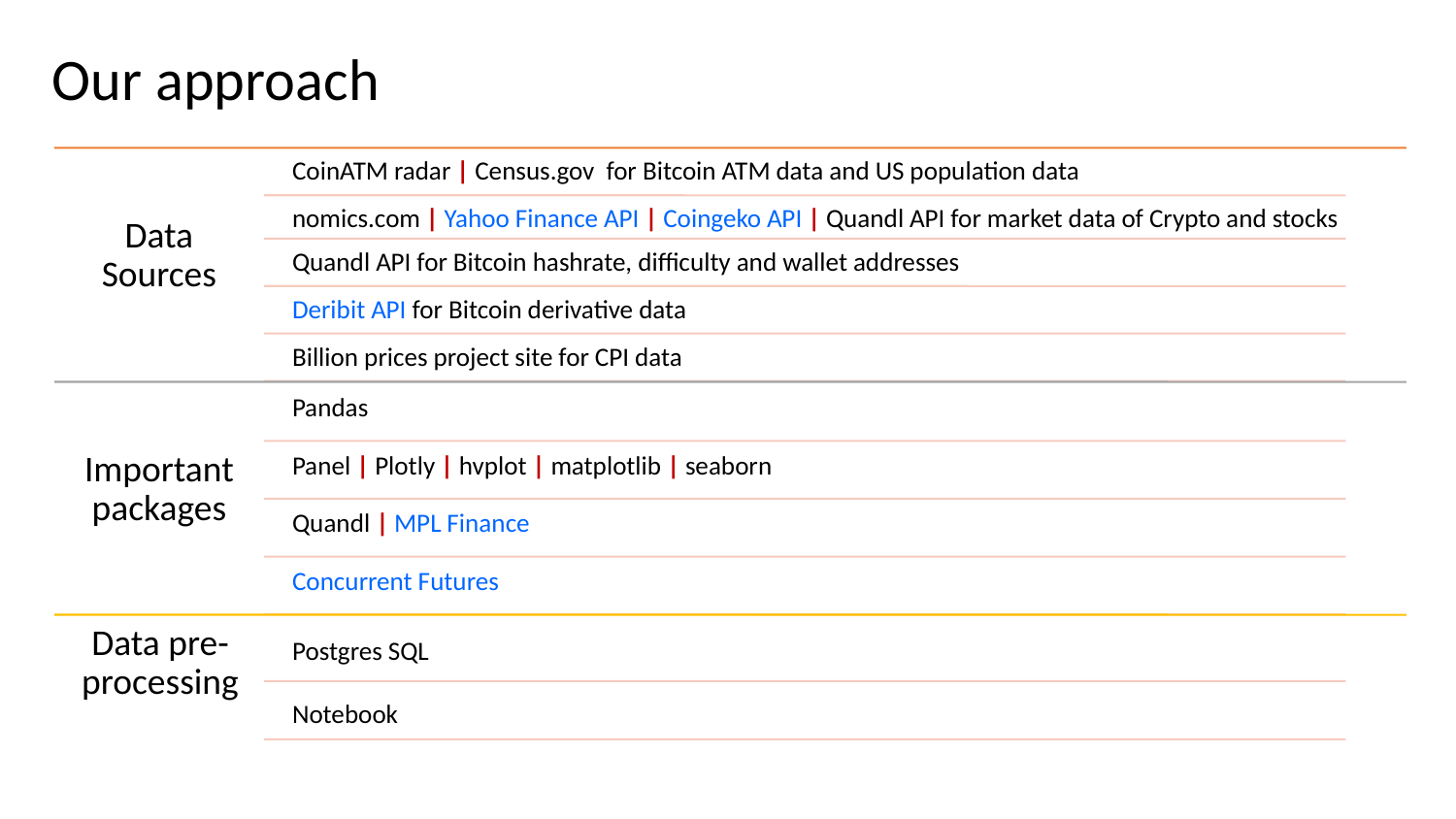

# Our approach

Data Sources
CoinATM radar | Census.gov  for Bitcoin ATM data and US population data
nomics.com | Yahoo Finance API | Coingeko API | Quandl API for market data of Crypto and stocks
Quandl API for Bitcoin hashrate, difficulty and wallet addresses
Deribit API for Bitcoin derivative data
Billion prices project site for CPI data

Important packages
Pandas
Panel | Plotly | hvplot | matplotlib | seaborn
Quandl | MPL Finance
Concurrent Futures
Data pre-processing
Postgres SQL
Notebook